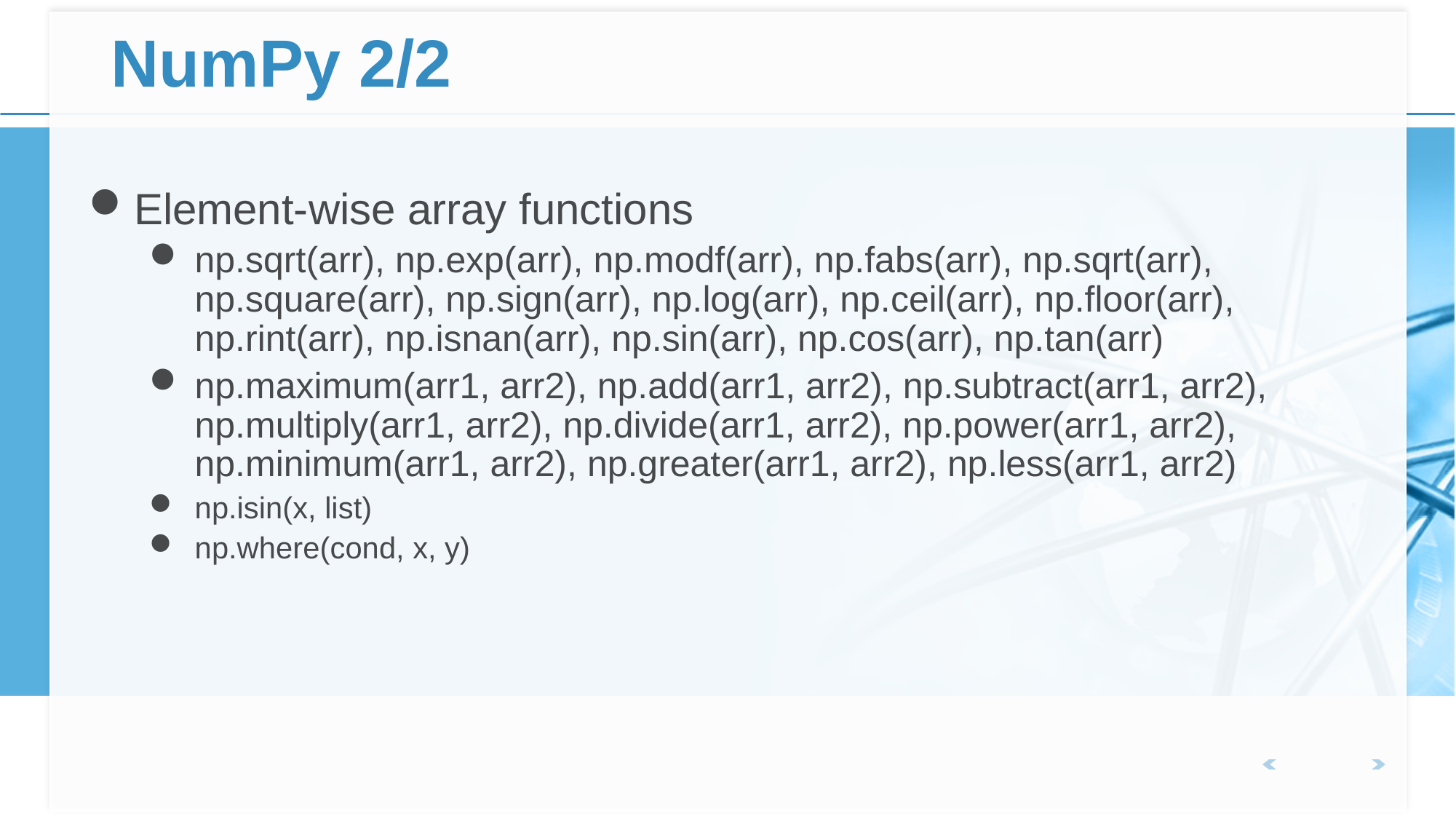

# NumPy 2/2

Element-wise array functions
np.sqrt(arr), np.exp(arr), np.modf(arr), np.fabs(arr), np.sqrt(arr), np.square(arr), np.sign(arr), np.log(arr), np.ceil(arr), np.floor(arr), np.rint(arr), np.isnan(arr), np.sin(arr), np.cos(arr), np.tan(arr)
np.maximum(arr1, arr2), np.add(arr1, arr2), np.subtract(arr1, arr2), np.multiply(arr1, arr2), np.divide(arr1, arr2), np.power(arr1, arr2), np.minimum(arr1, arr2), np.greater(arr1, arr2), np.less(arr1, arr2)
np.isin(x, list)
np.where(cond, x, y)